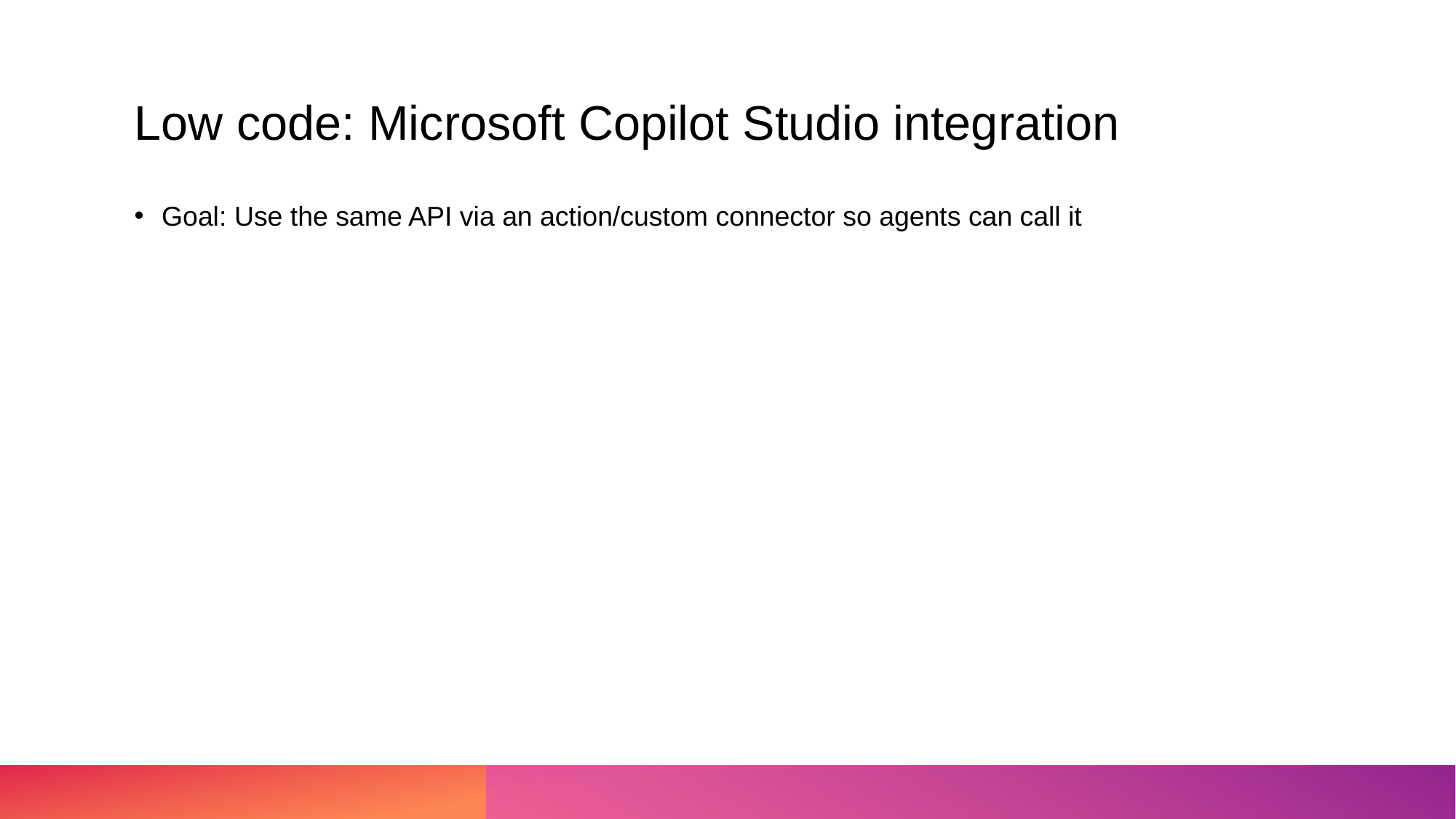

# Low code: Microsoft Copilot Studio integration
Goal: Use the same API via an action/custom connector so agents can call it